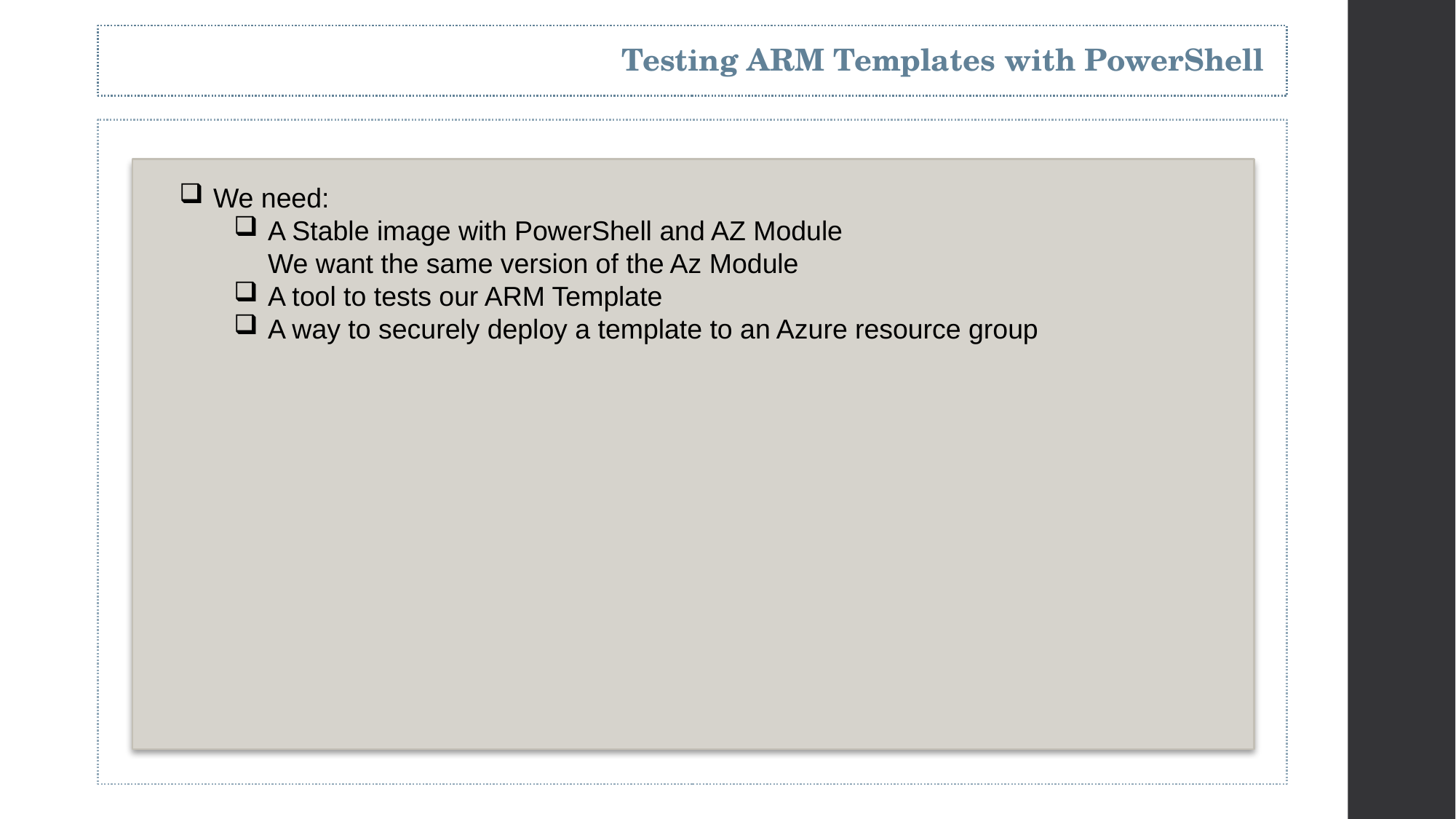

Testing ARM Templates with PowerShell

We need:
A Stable image with PowerShell and AZ Module
We want the same version of the Az Module
A tool to tests our ARM Template
A way to securely deploy a template to an Azure resource group